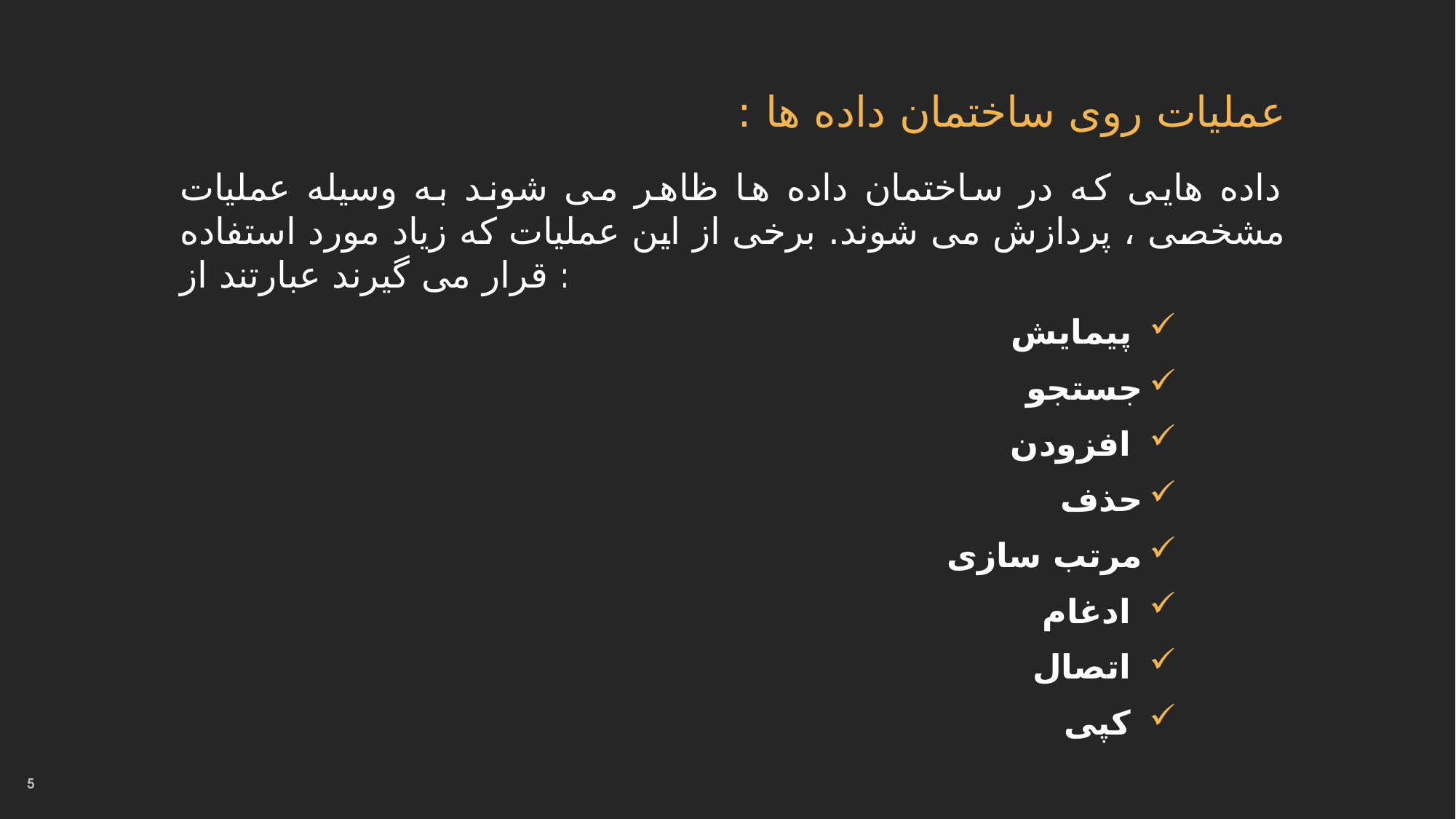

# عملیات روی ساختمان داده ها :
داده هایی كه در ساختمان داده ها ظاهر می شوند به وسیله عملیات مشخصی ، پردازش می شوند. برخی از این عملیات كه زیاد مورد استفاده قرار می گیرند عبارتند از :
 پیمایش
جستجو
 افزودن
حذف
مرتب سازی
 ادغام
 اتصال
 كپی
5